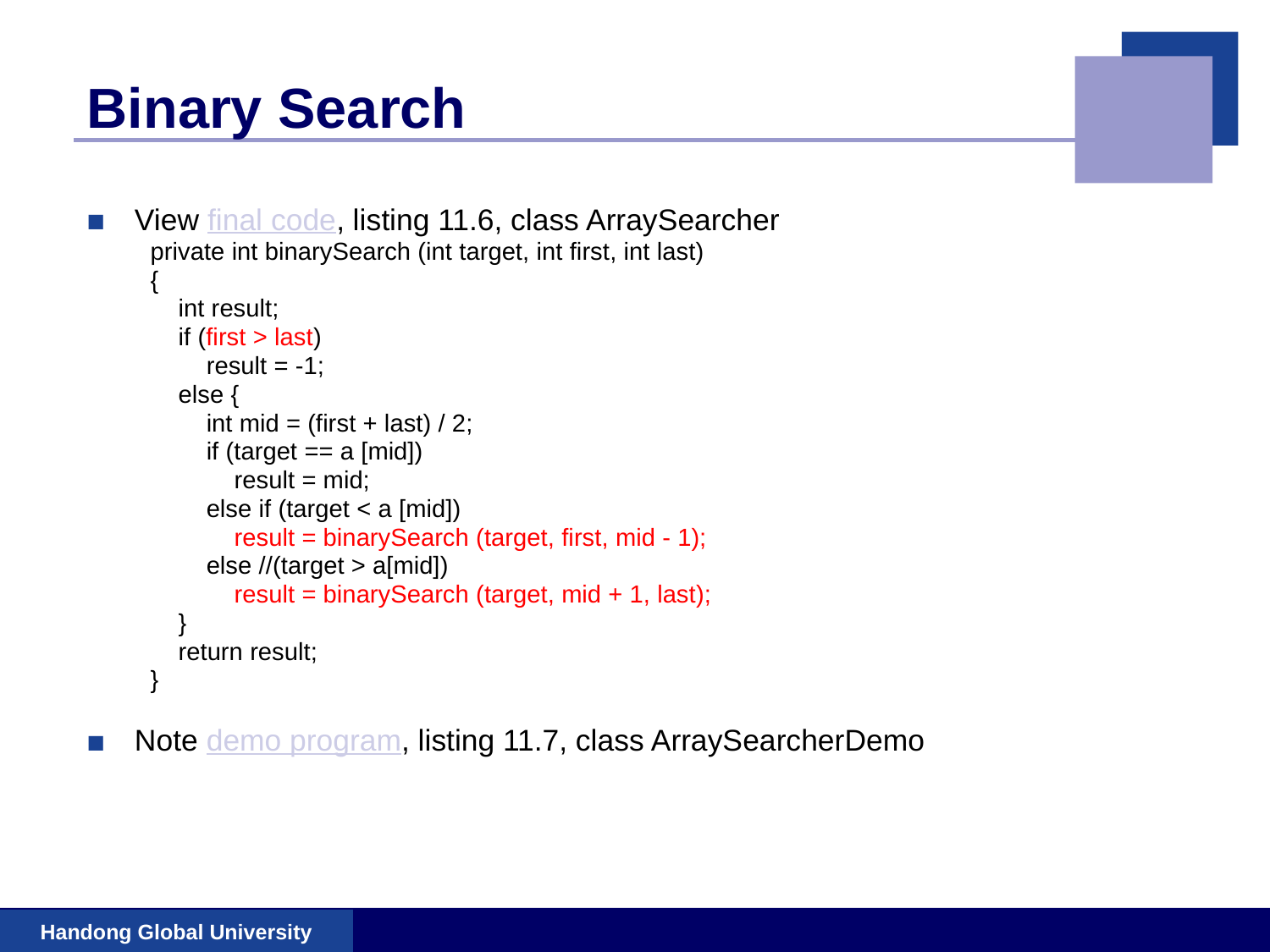

# Binary Search
View final code, listing 11.6, class ArraySearcher
private int binarySearch (int target, int first, int last)
{
    int result;
    if (first > last)
        result = -1;
    else {
        int mid = (first + last) / 2;
        if (target == a [mid])
            result = mid;
        else if (target < a [mid])
            result = binarySearch (target, first, mid - 1);
        else //(target > a[mid])
            result = binarySearch (target, mid + 1, last);
    }
    return result;
}

Note demo program, listing 11.7, class ArraySearcherDemo